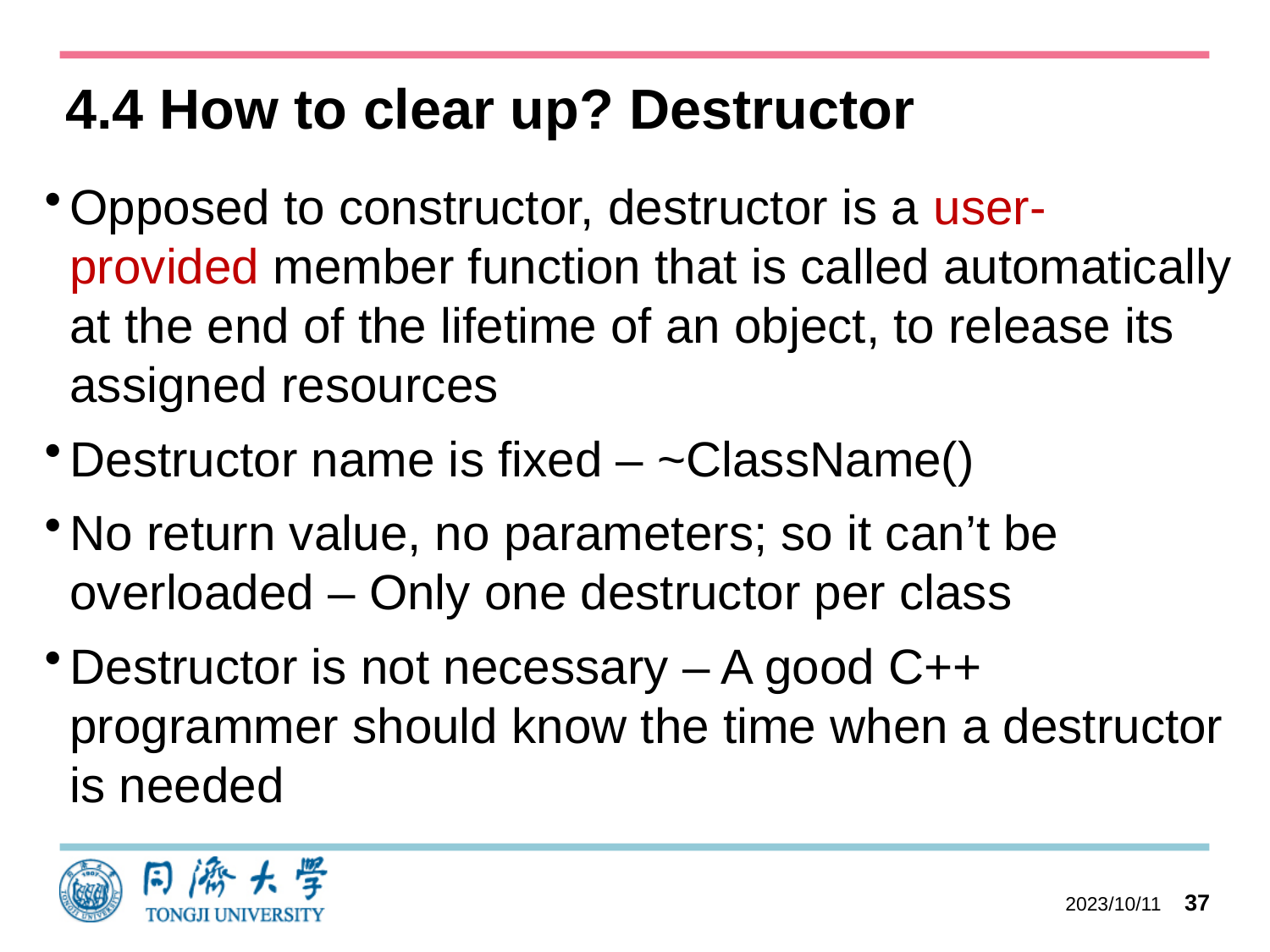

# 4.4 How to clear up? Destructor
Opposed to constructor, destructor is a user-provided member function that is called automatically at the end of the lifetime of an object, to release its assigned resources
Destructor name is fixed – ~ClassName()
No return value, no parameters; so it can’t be overloaded – Only one destructor per class
Destructor is not necessary – A good C++ programmer should know the time when a destructor is needed
2023/10/11
37